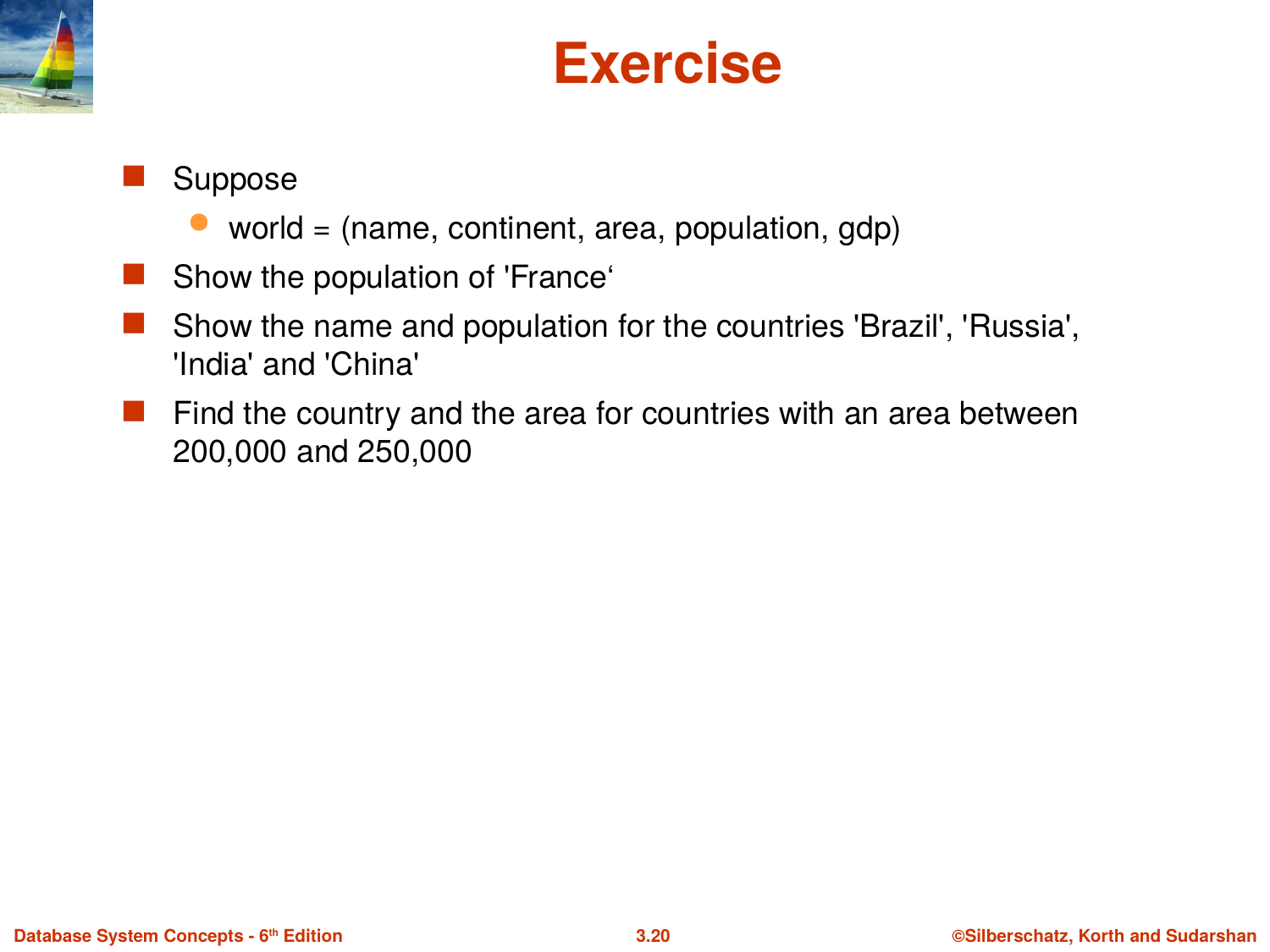

# Exercise
Suppose
world = (name, continent, area, population, gdp)
Show the population of 'France‘
Show the name and population for the countries 'Brazil', 'Russia', 'India' and 'China'
Find the country and the area for countries with an area between 200,000 and 250,000